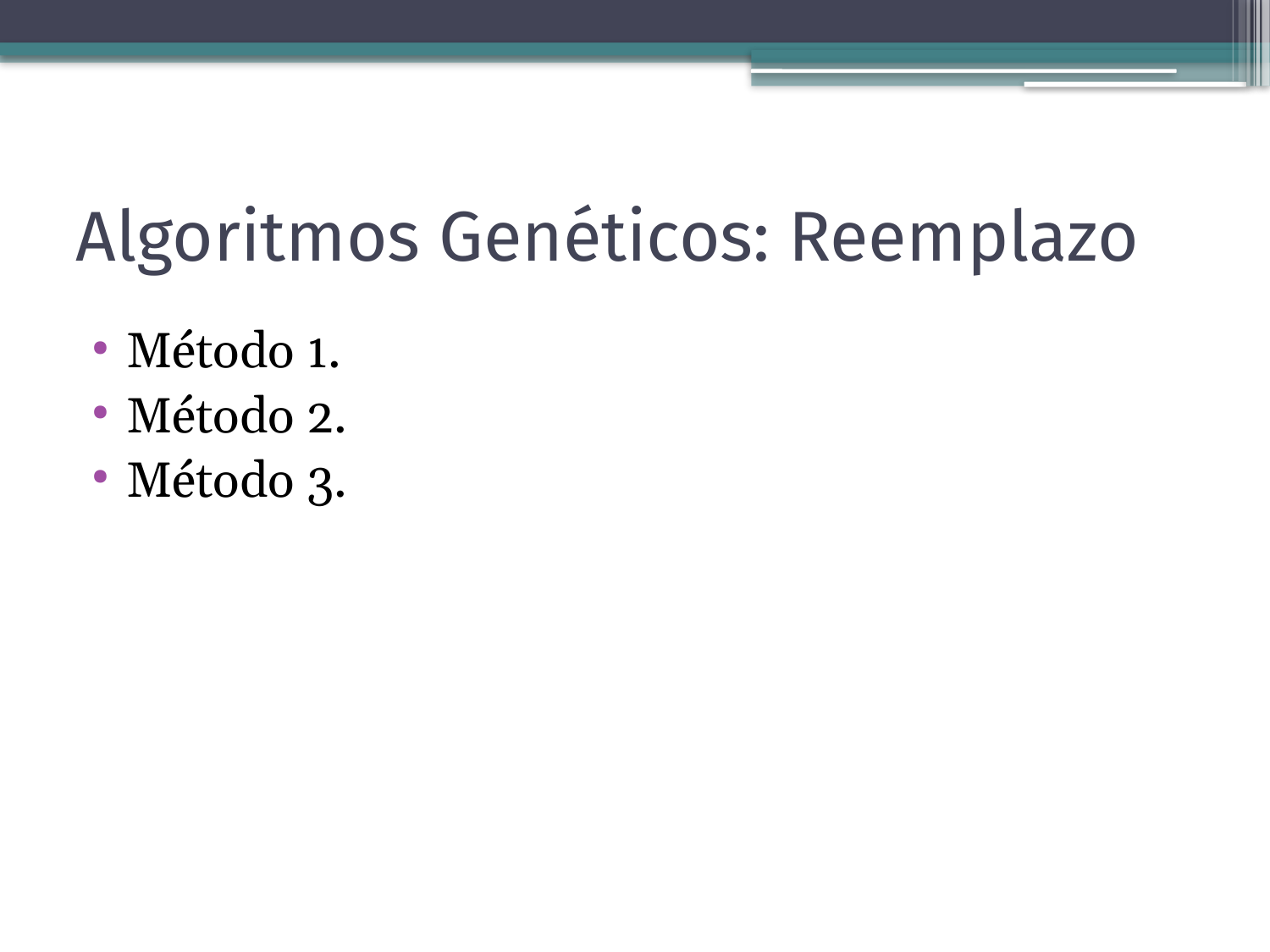

# Algoritmos Genéticos: Reemplazo
Método 1.
Método 2.
Método 3.